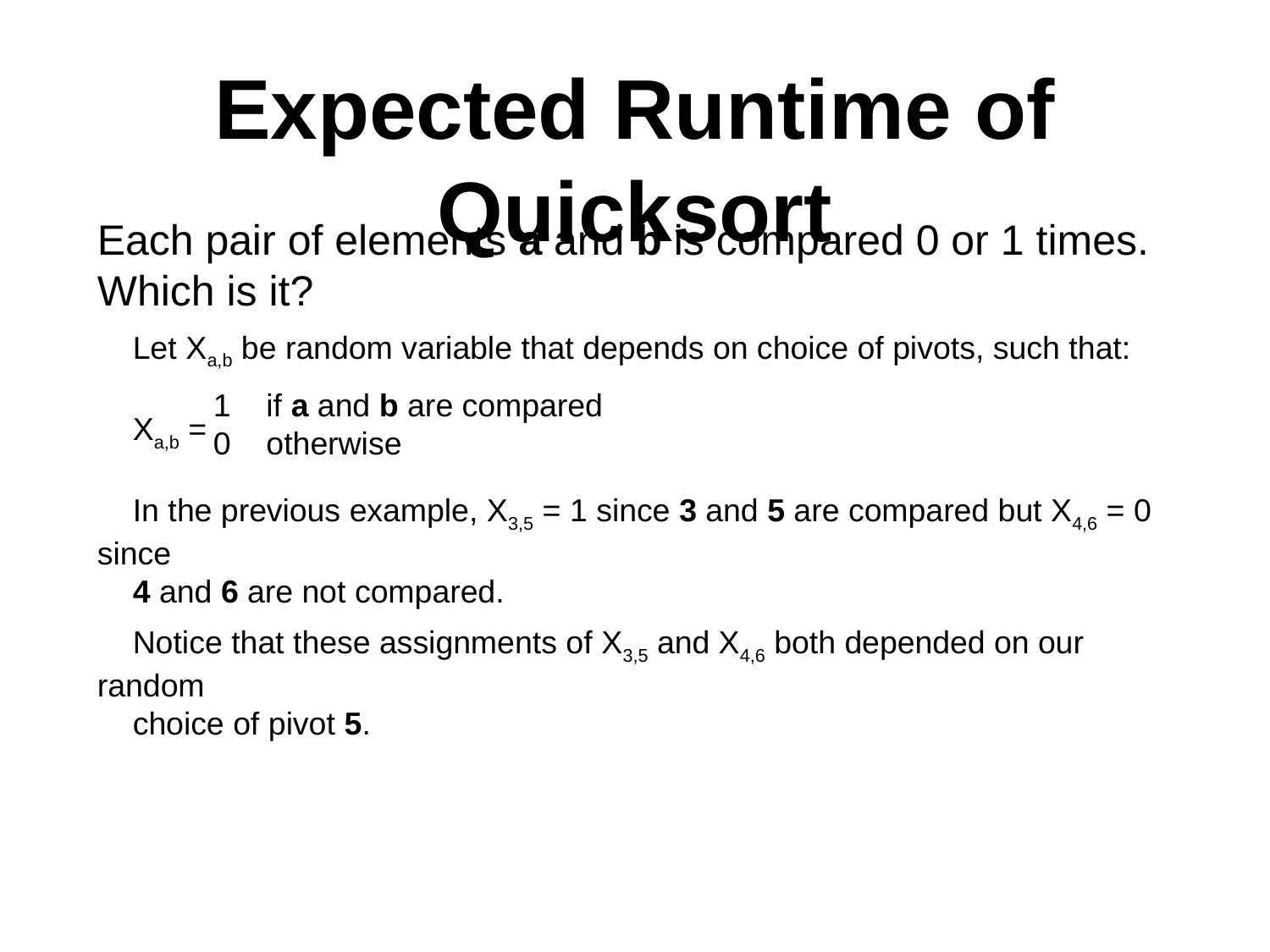

Expected Runtime of Quicksort
Each pair of elements a and b is compared 0 or 1 times. Which is it?

    Let Xa,b be random variable that depends on choice of pivots, such that:

    Xa,b =

    In the previous example, X3,5 = 1 since 3 and 5 are compared but X4,6 = 0 since
    4 and 6 are not compared.

    Notice that these assignments of X3,5 and X4,6 both depended on our random
    choice of pivot 5.
1    if a and b are compared
0    otherwise